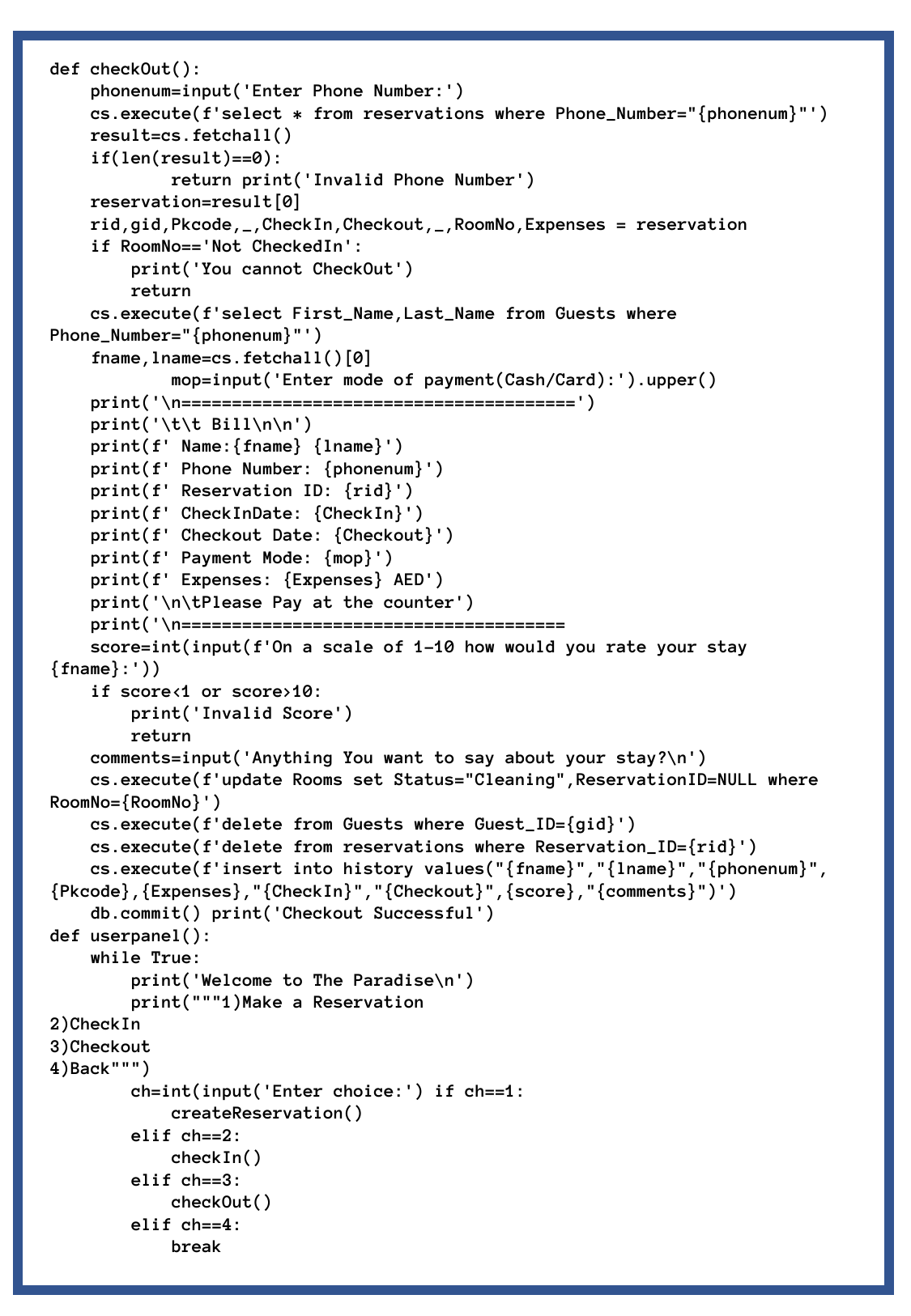

def checkOut():
    phonenum=input('Enter Phone Number:')
    cs.execute(f'select * from reservations where Phone_Number="{phonenum}"')
    result=cs.fetchall()
    if(len(result)==0):
 	return print('Invalid Phone Number')
    reservation=result[0]
    rid,gid,Pkcode,_,CheckIn,Checkout,_,RoomNo,Expenses = reservation
    if RoomNo=='Not CheckedIn':
        print('You cannot CheckOut')
        return
    cs.execute(f'select First_Name,Last_Name from Guests where Phone_Number="{phonenum}"')
    fname,lname=cs.fetchall()[0]
	mop=input('Enter mode of payment(Cash/Card):').upper()
    print('\n=======================================')
    print('\t\t Bill\n\n')
    print(f' Name:{fname} {lname}')
    print(f' Phone Number: {phonenum}')
    print(f' Reservation ID: {rid}')
    print(f' CheckInDate: {CheckIn}')
    print(f' Checkout Date: {Checkout}')
    print(f' Payment Mode: {mop}')
    print(f' Expenses: {Expenses} AED')
    print('\n\tPlease Pay at the counter')
    print('\n======================================
    score=int(input(f'On a scale of 1-10 how would you rate your stay {fname}:'))
    if score<1 or score>10:
        print('Invalid Score')
        return
    comments=input('Anything You want to say about your stay?\n')
    cs.execute(f'update Rooms set Status="Cleaning",ReservationID=NULL where RoomNo={RoomNo}')
    cs.execute(f'delete from Guests where Guest_ID={gid}')
    cs.execute(f'delete from reservations where Reservation_ID={rid}')
    cs.execute(f'insert into history values("{fname}","{lname}","{phonenum}",{Pkcode},{Expenses},"{CheckIn}","{Checkout}",{score},"{comments}")')
    db.commit() print('Checkout Successful')
def userpanel():
    while True:
        print('Welcome to The Paradise\n')
        print("""1)Make a Reservation
2)CheckIn
3)Checkout
4)Back""")
        ch=int(input('Enter choice:') if ch==1:
            createReservation()
        elif ch==2:
            checkIn()
        elif ch==3:
            checkOut()
        elif ch==4:
            break